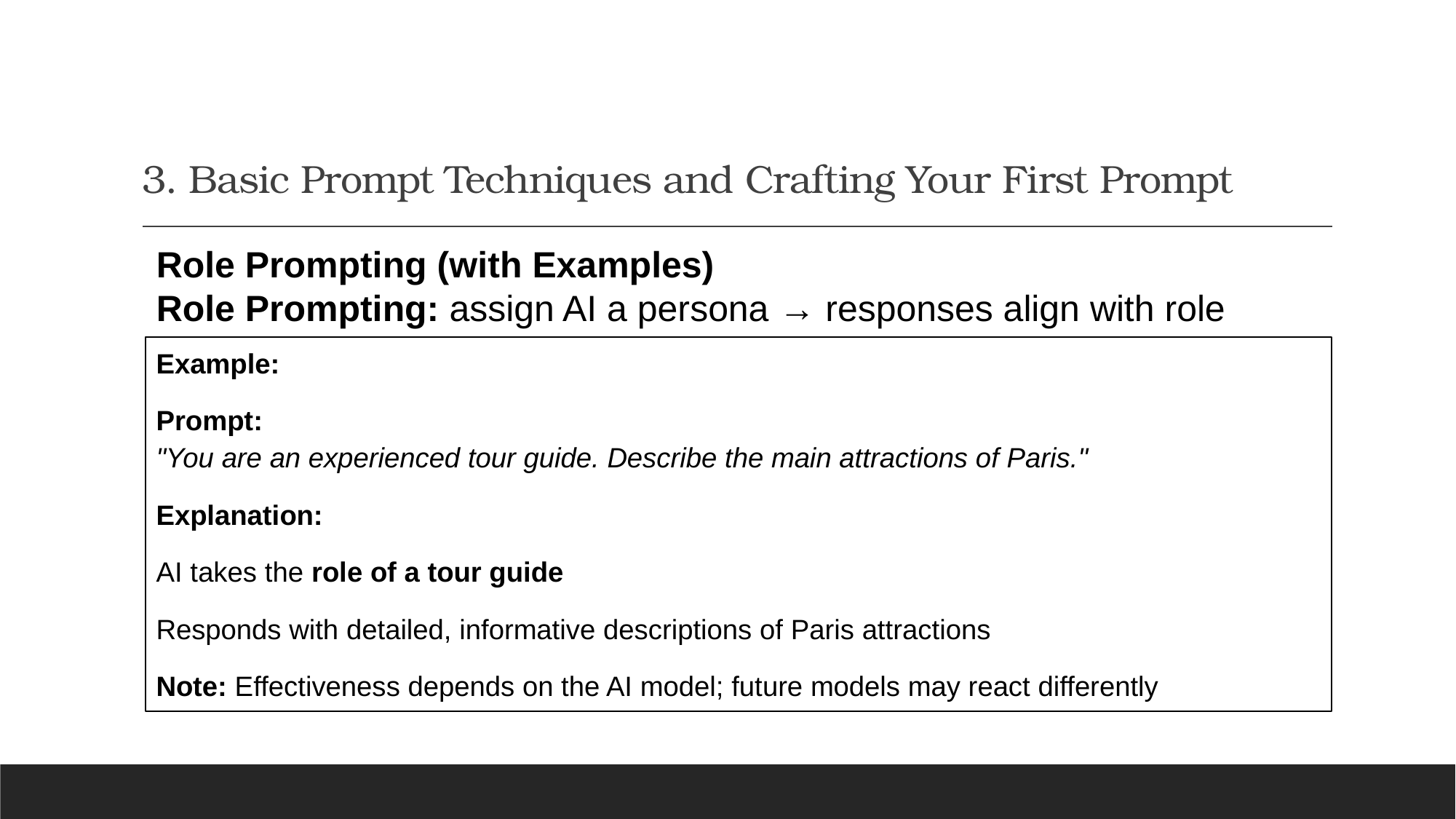

# 3. Basic Prompt Techniques and Crafting Your First Prompt
Role Prompting (with Examples)
Role Prompting: assign AI a persona → responses align with role
Example:
Prompt:
"You are an experienced tour guide. Describe the main attractions of Paris."
Explanation:
AI takes the role of a tour guide
Responds with detailed, informative descriptions of Paris attractions
Note: Effectiveness depends on the AI model; future models may react differently